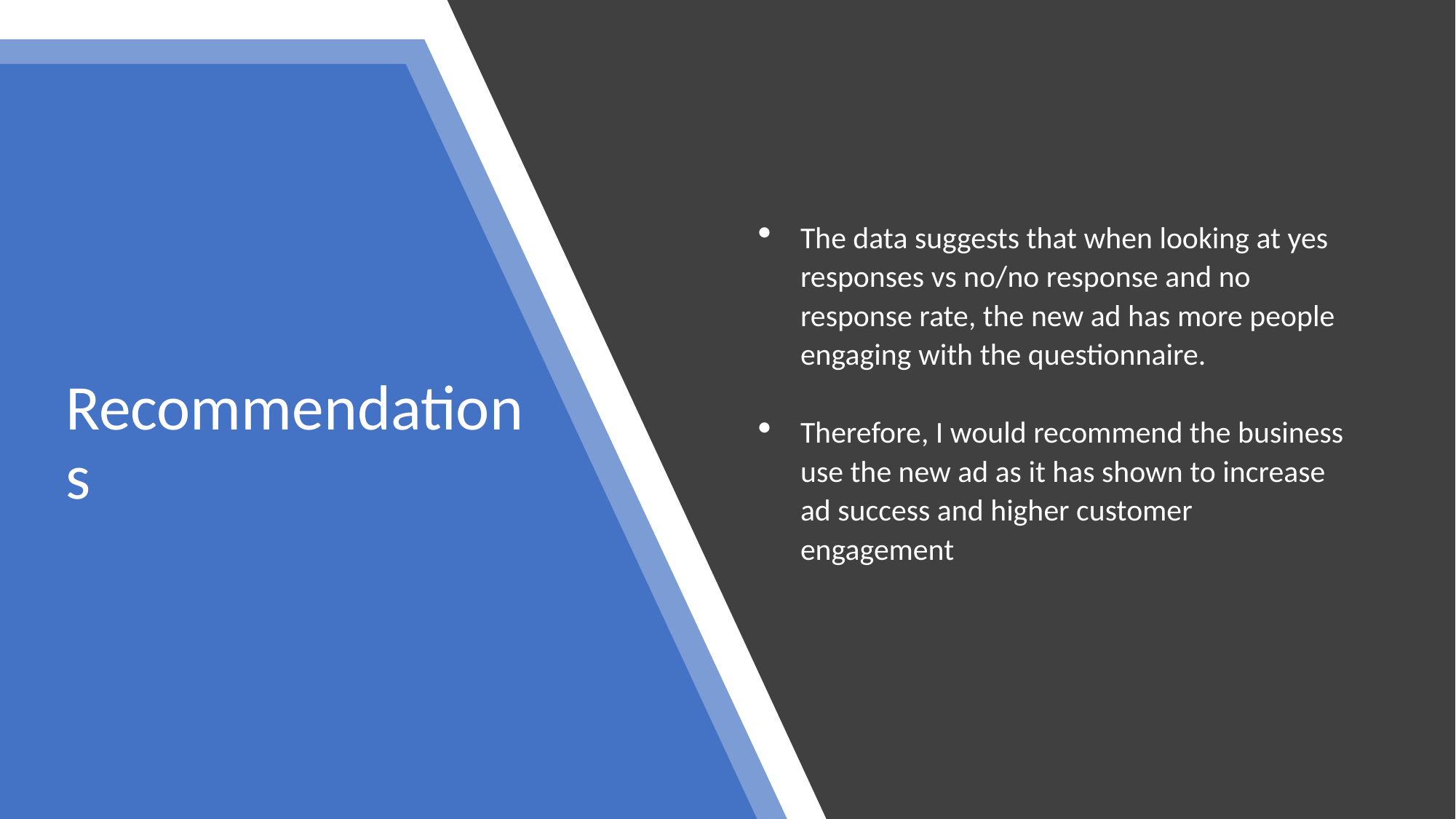

The data suggests that when looking at yes responses vs no/no response and no response rate, the new ad has more people engaging with the questionnaire.

Therefore, I would recommend the business use the new ad as it has shown to increase ad success and higher customer engagement

# Recommendations